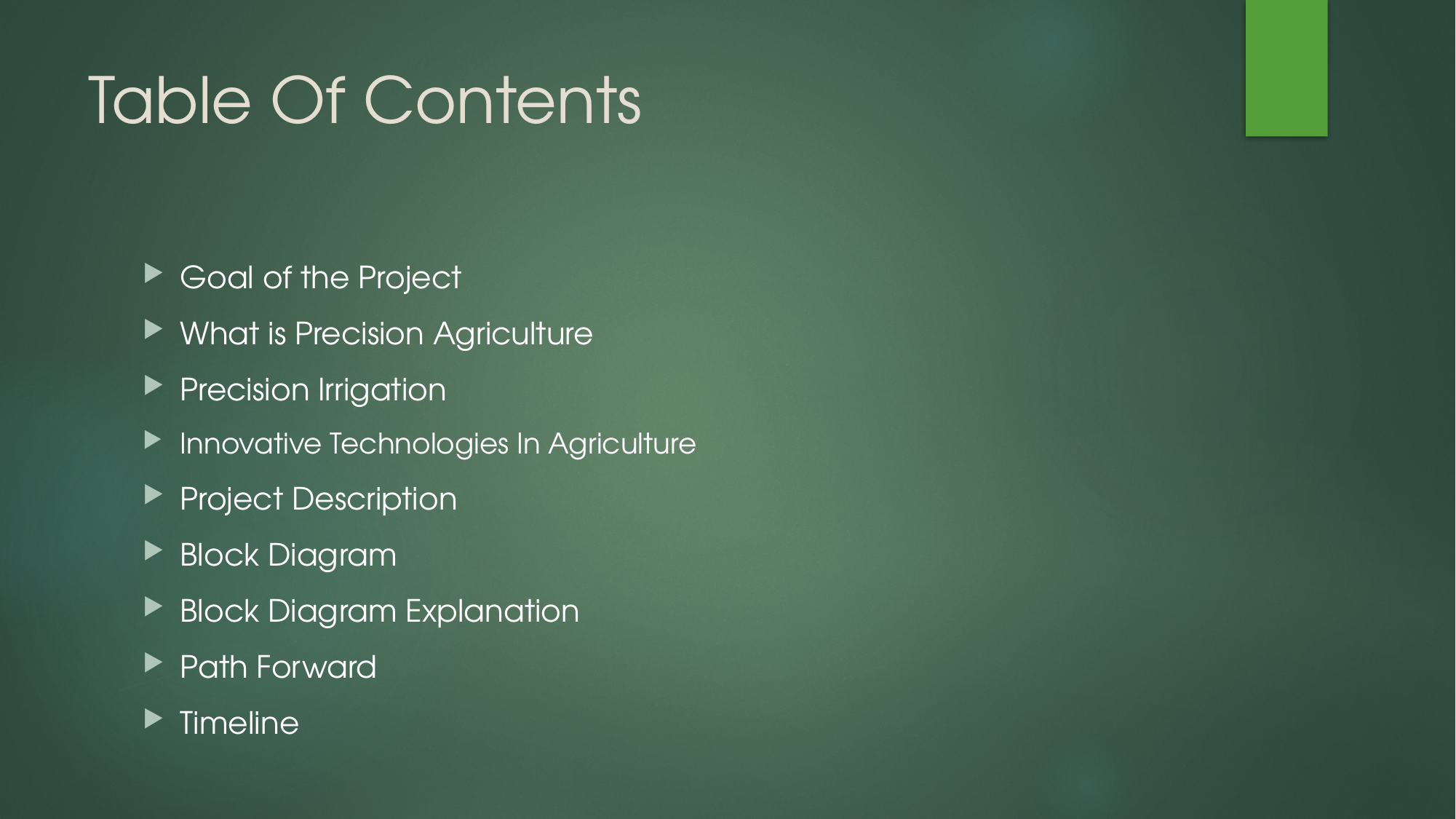

# Table Of Contents
Goal of the Project
What is Precision Agriculture
Precision Irrigation
Innovative Technologies In Agriculture
Project Description
Block Diagram
Block Diagram Explanation
Path Forward
Timeline